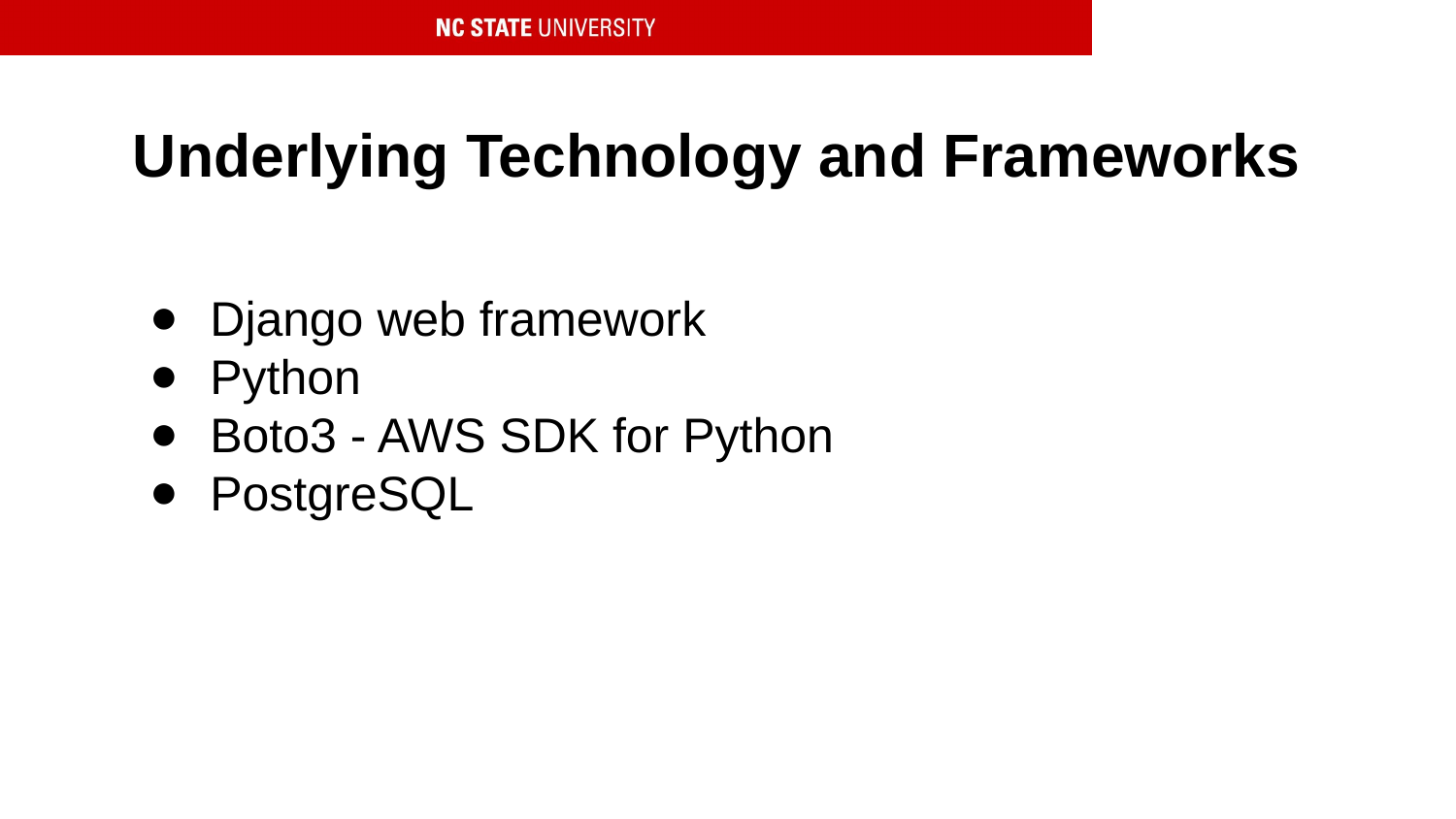

Underlying Technology and Frameworks
Django web framework
Python
Boto3 - AWS SDK for Python
PostgreSQL